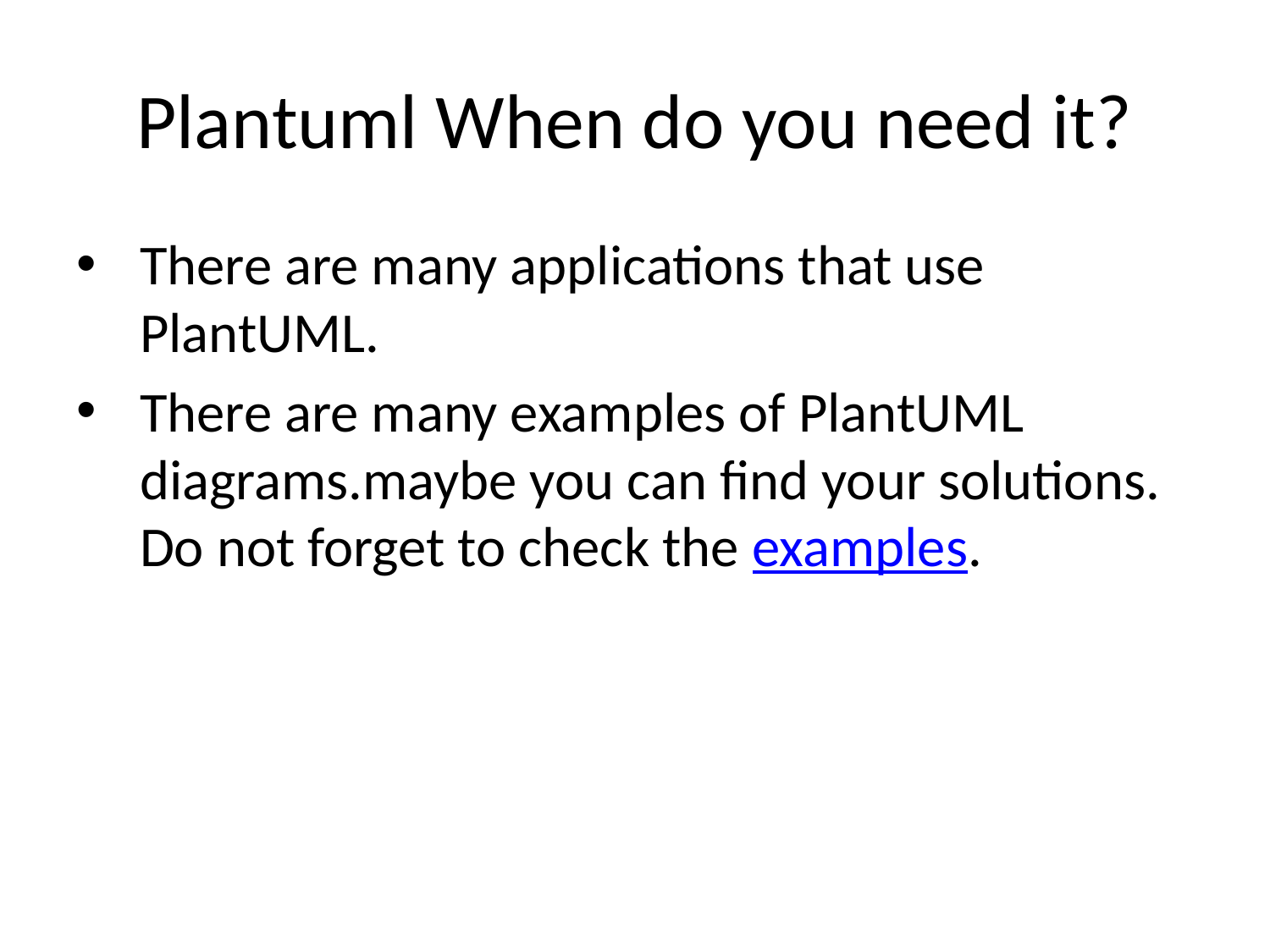

# Plantuml When do you need it?
There are many applications that use PlantUML.
There are many examples of PlantUML diagrams.maybe you can find your solutions. Do not forget to check the examples.